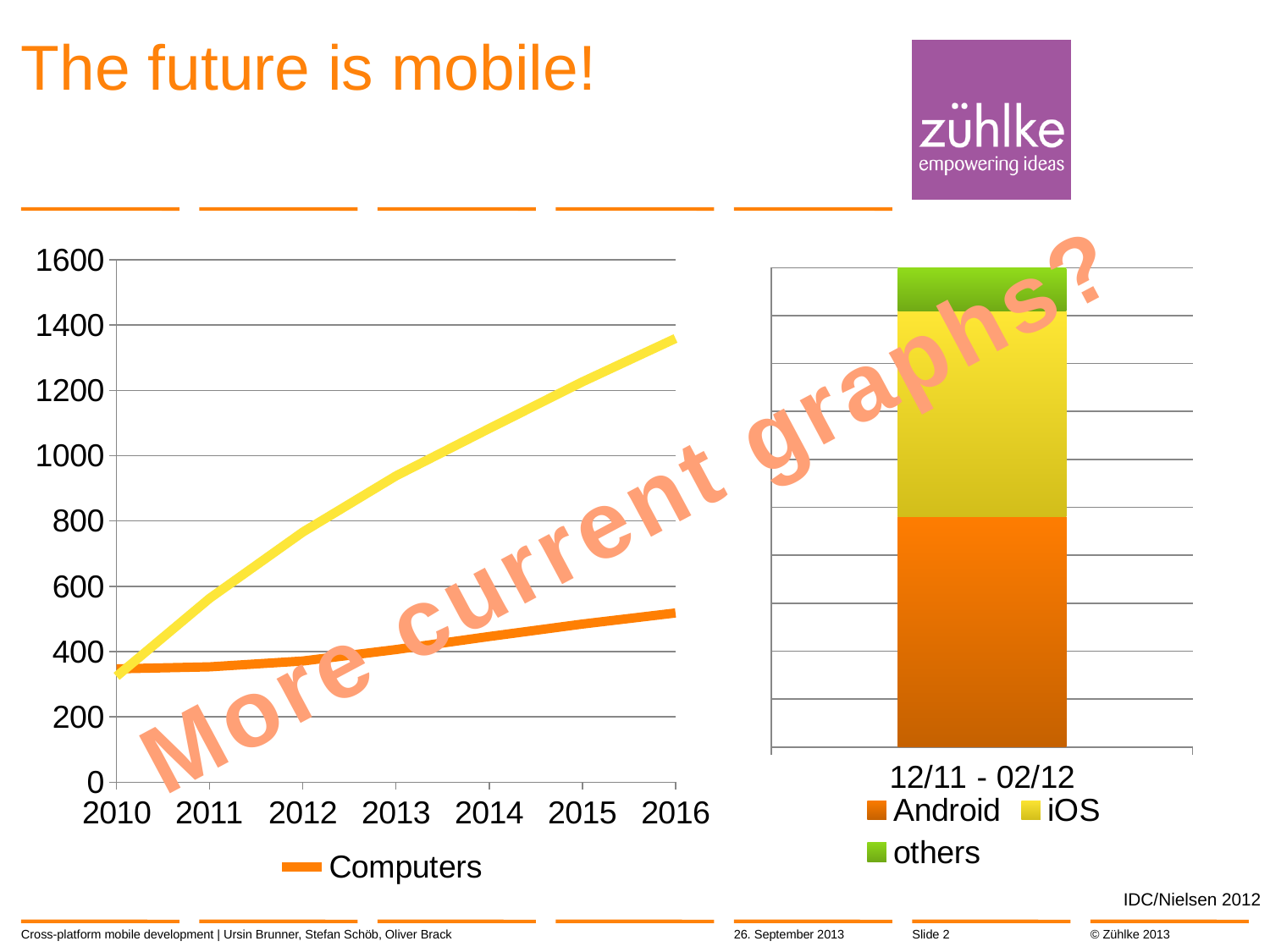

# The future is mobile!

### Chart

| Category | Computers | Mobile devices |
|---|---|---|
| 2010 | 347.0 | 324.0 |
| 2011 | 353.0 | 563.0 |
| 2012 | 371.0 | 766.0 |
| 2013 | 406.0 | 938.0 |
| 2014 | 446.0 | 1083.0 |
| 2015 | 484.0 | 1226.0 |
| 2016 | 518.0 | 1359.0 |

### Chart

| Category | Android | iOS | others |
|---|---|---|---|
| 12/11 - 02/12 | 0.48 | 0.43 | 0.09 |
More current graphs?
IDC/Nielsen 2012
Cross-platform mobile development | Ursin Brunner, Stefan Schöb, Oliver Brack
26. September 2013
Slide 2